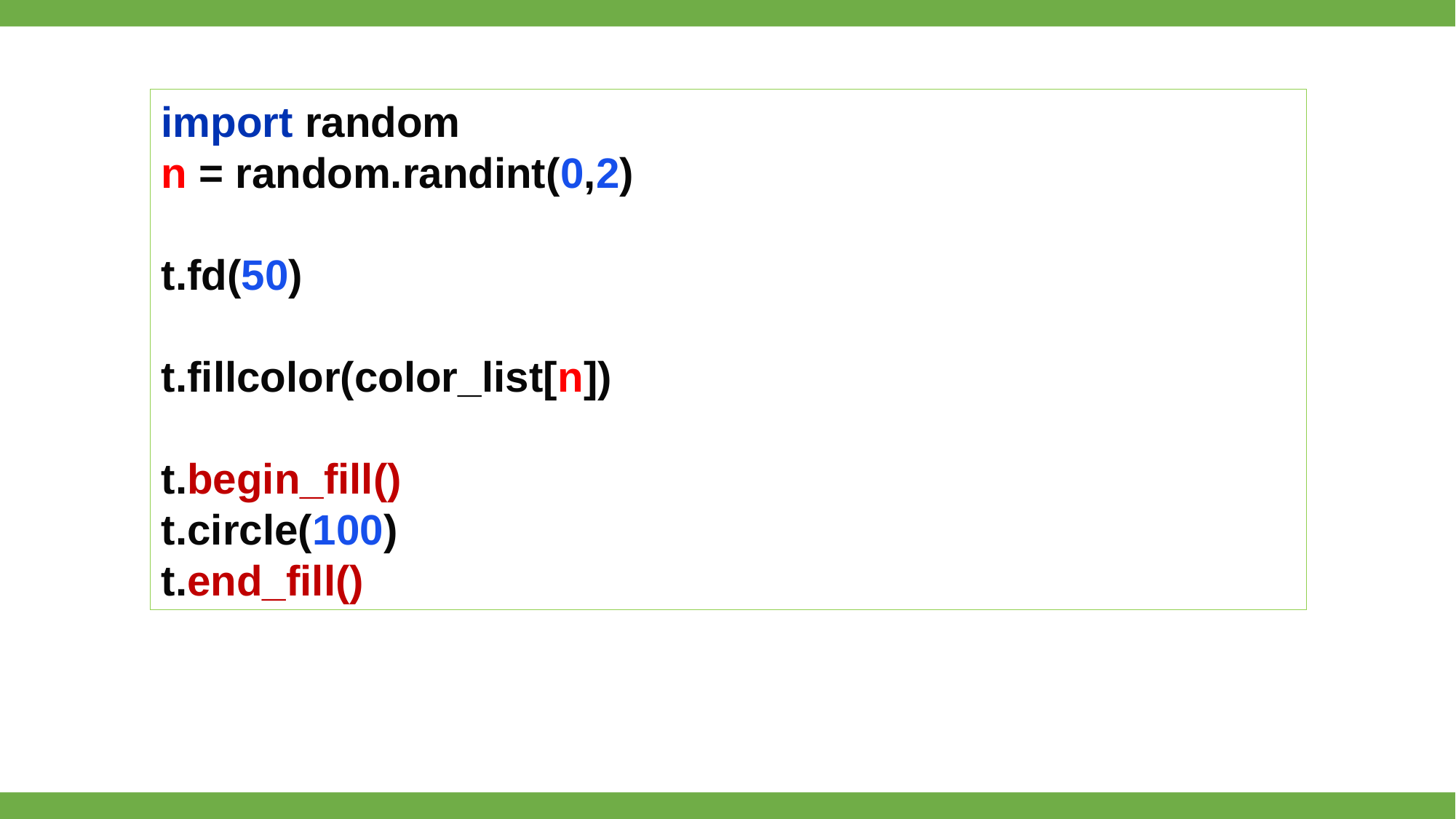

import random
n = random.randint(0,2)
t.fd(50)
t.fillcolor(color_list[n])
t.begin_fill()
t.circle(100)
t.end_fill()